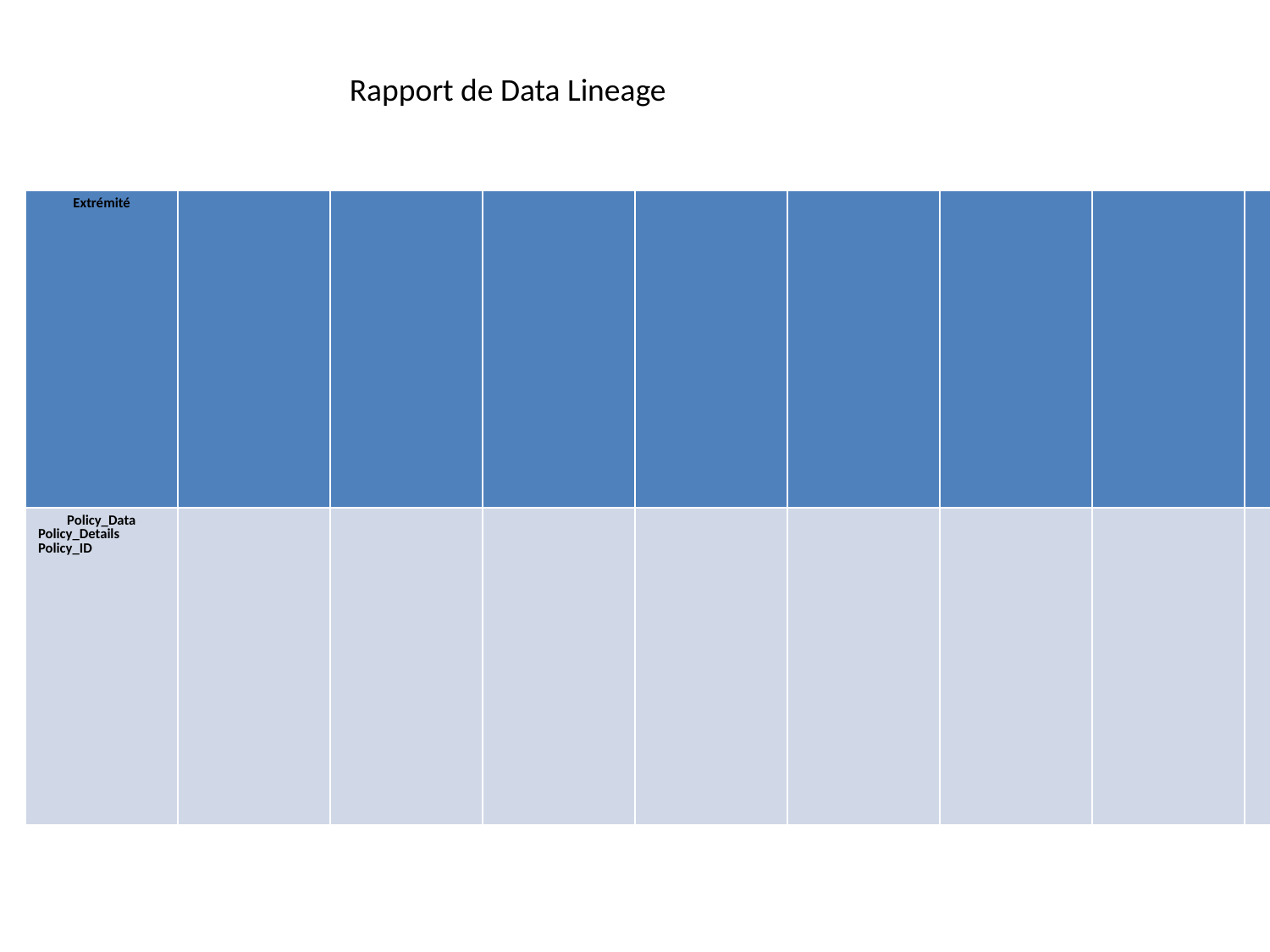

#
Rapport de Data Lineage
| Extrémité |  |  |  |  |  |  |  |  |  |  |  |  |  |  |  |  |  |  |  |  |  |  |  |  |  |  |  |  |  |  |  |  |  |  |  |  |  |  |  |  |  |  |  |  |  |  |  |  |  |  |  |  |  |  |  |  |  |  |  |  |  |  |  |  |  | Extrémité | Nombre de variables |
| --- | --- | --- | --- | --- | --- | --- | --- | --- | --- | --- | --- | --- | --- | --- | --- | --- | --- | --- | --- | --- | --- | --- | --- | --- | --- | --- | --- | --- | --- | --- | --- | --- | --- | --- | --- | --- | --- | --- | --- | --- | --- | --- | --- | --- | --- | --- | --- | --- | --- | --- | --- | --- | --- | --- | --- | --- | --- | --- | --- | --- | --- | --- | --- | --- | --- | --- | --- |
| Policy\_Data Policy\_Details Policy\_ID |  |  |  |  |  |  |  |  |  |  |  |  |  |  |  |  |  |  |  |  |  |  |  |  |  |  |  |  |  |  |  |  |  |  |  |  |  |  |  |  |  |  |  |  |  |  |  |  |  |  |  |  |  |  |  |  |  |  |  |  |  |  |  |  |  | Claim\_Data Claim\_Details Policy\_ID | 2 |